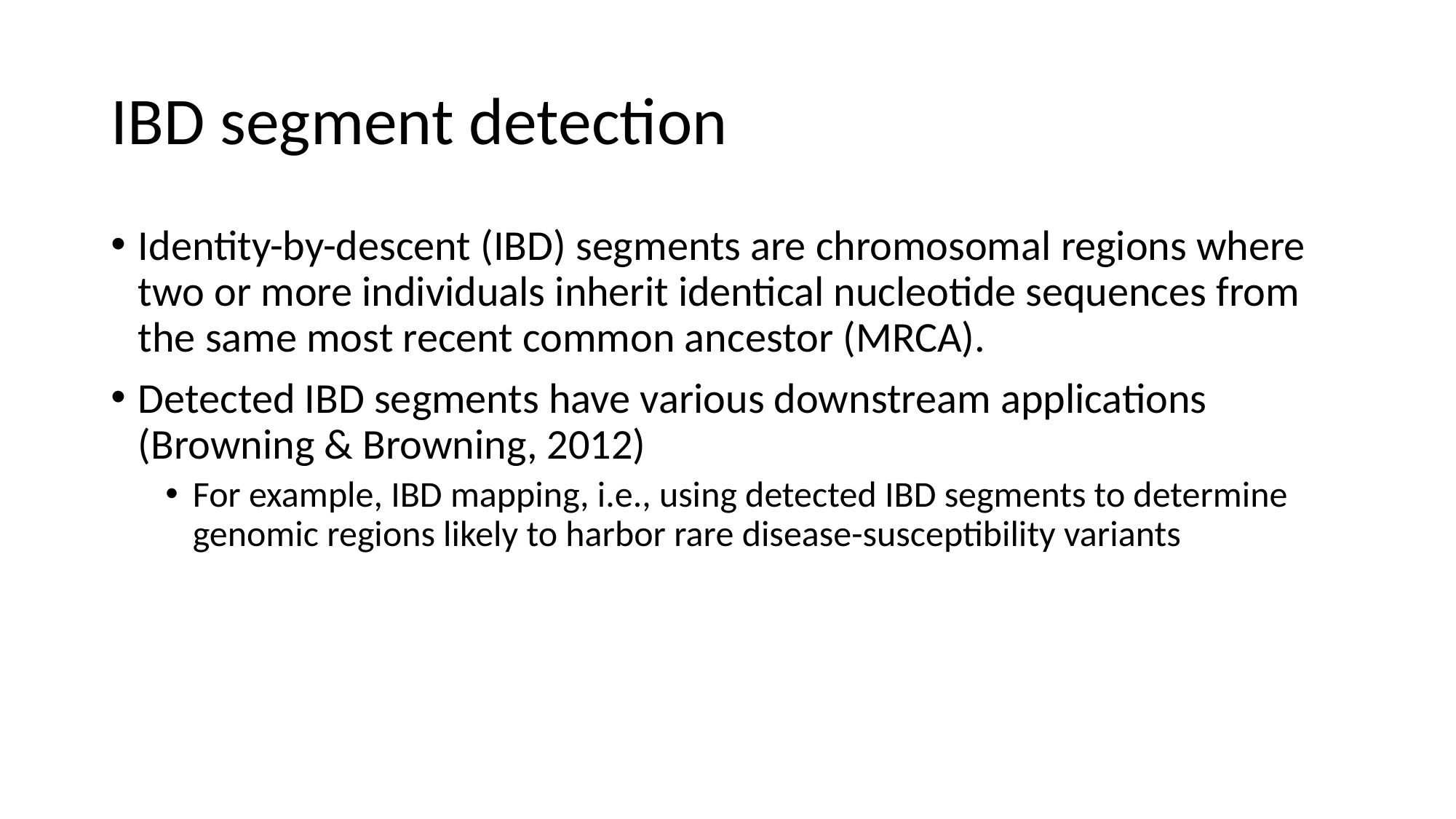

# IBD segment detection
Identity-by-descent (IBD) segments are chromosomal regions where two or more individuals inherit identical nucleotide sequences from the same most recent common ancestor (MRCA).
Detected IBD segments have various downstream applications (Browning & Browning, 2012)
For example, IBD mapping, i.e., using detected IBD segments to determine genomic regions likely to harbor rare disease-susceptibility variants